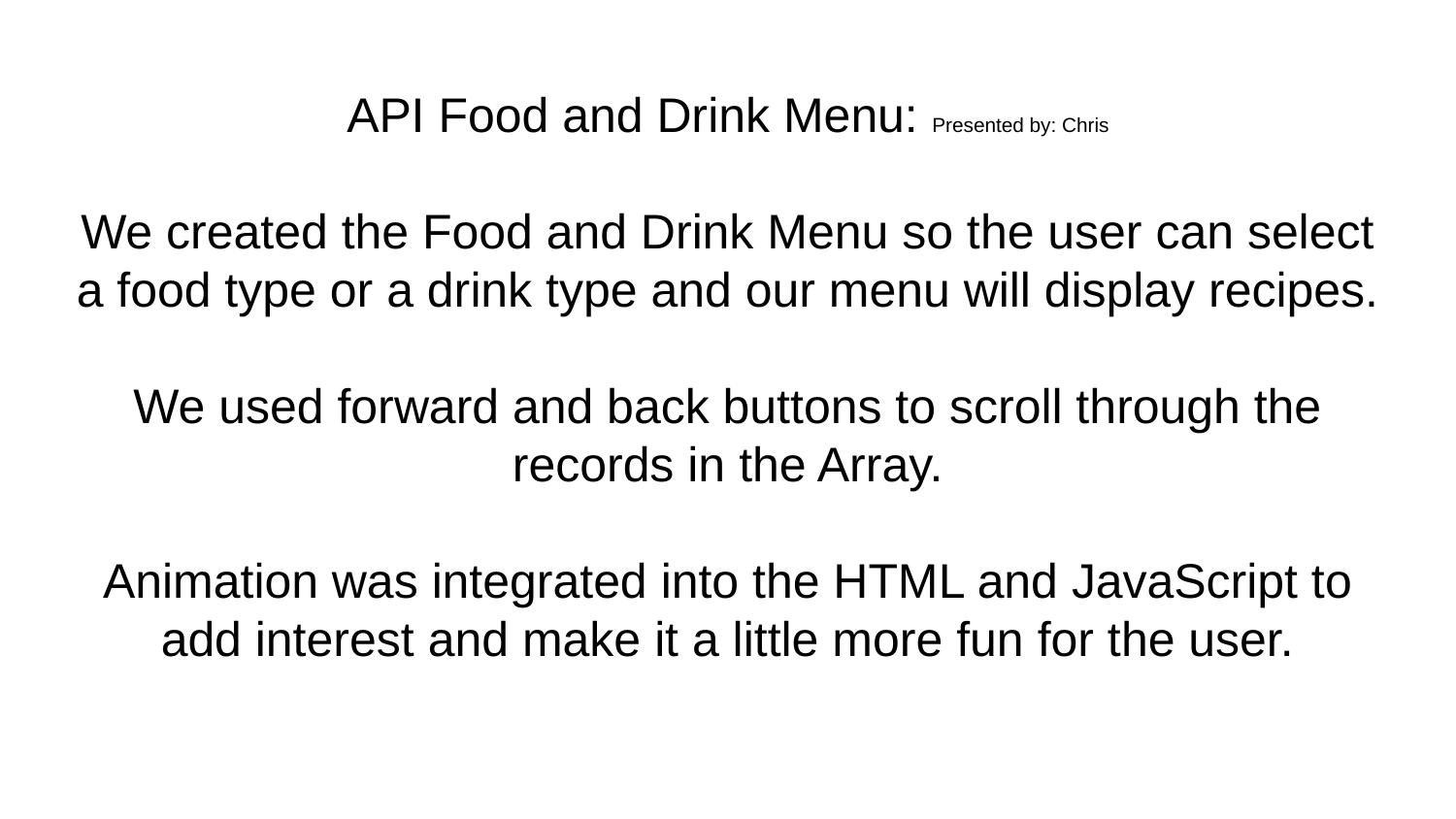

# API Food and Drink Menu: Presented by: Chris We created the Food and Drink Menu so the user can select a food type or a drink type and our menu will display recipes. We used forward and back buttons to scroll through the records in the Array. Animation was integrated into the HTML and JavaScript to add interest and make it a little more fun for the user.